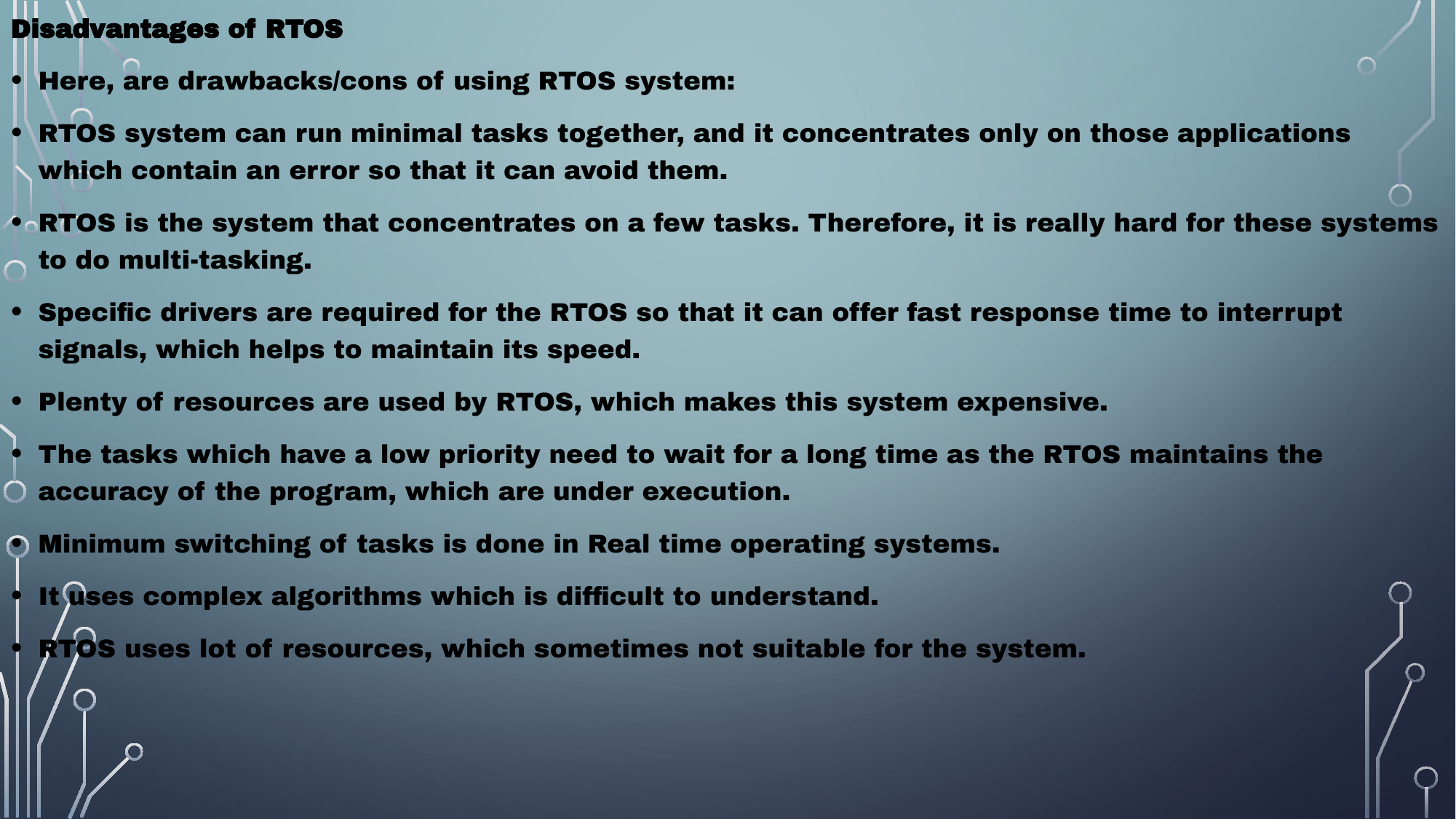

Disadvantages of RTOS
Here, are drawbacks/cons of using RTOS system:
RTOS system can run minimal tasks together, and it concentrates only on those applications which contain an error so that it can avoid them.
RTOS is the system that concentrates on a few tasks. Therefore, it is really hard for these systems to do multi-tasking.
Specific drivers are required for the RTOS so that it can offer fast response time to interrupt signals, which helps to maintain its speed.
Plenty of resources are used by RTOS, which makes this system expensive.
The tasks which have a low priority need to wait for a long time as the RTOS maintains the accuracy of the program, which are under execution.
Minimum switching of tasks is done in Real time operating systems.
It uses complex algorithms which is difficult to understand.
RTOS uses lot of resources, which sometimes not suitable for the system.